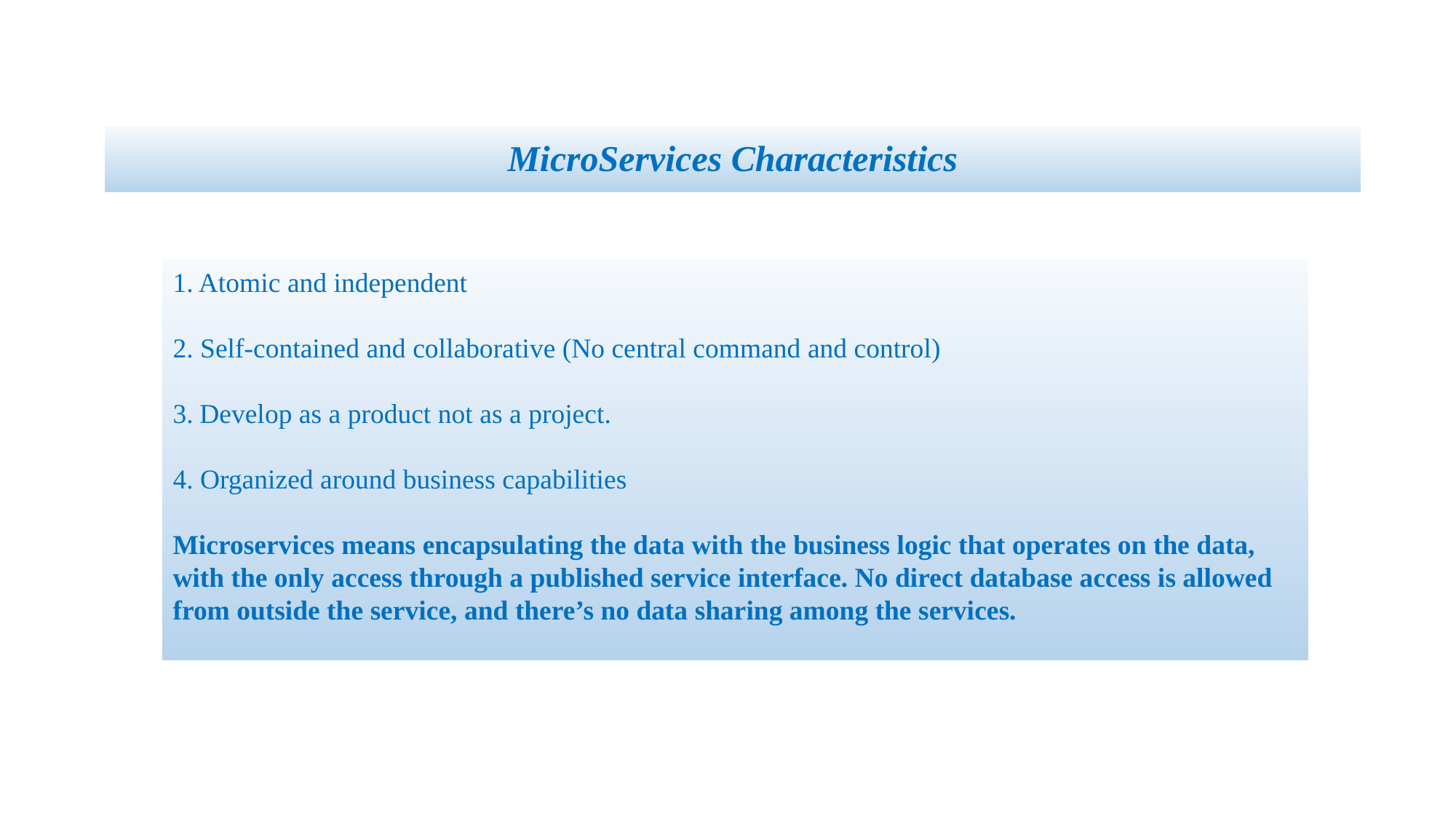

# MicroServices Characteristics
1. Atomic and independent

2. Self-contained and collaborative (No central command and control)

3. Develop as a product not as a project.

4. Organized around business capabilities

Microservices means encapsulating the data with the business logic that operates on the data, with the only access through a published service interface. No direct database access is allowed from outside the service, and there’s no data sharing among the services.